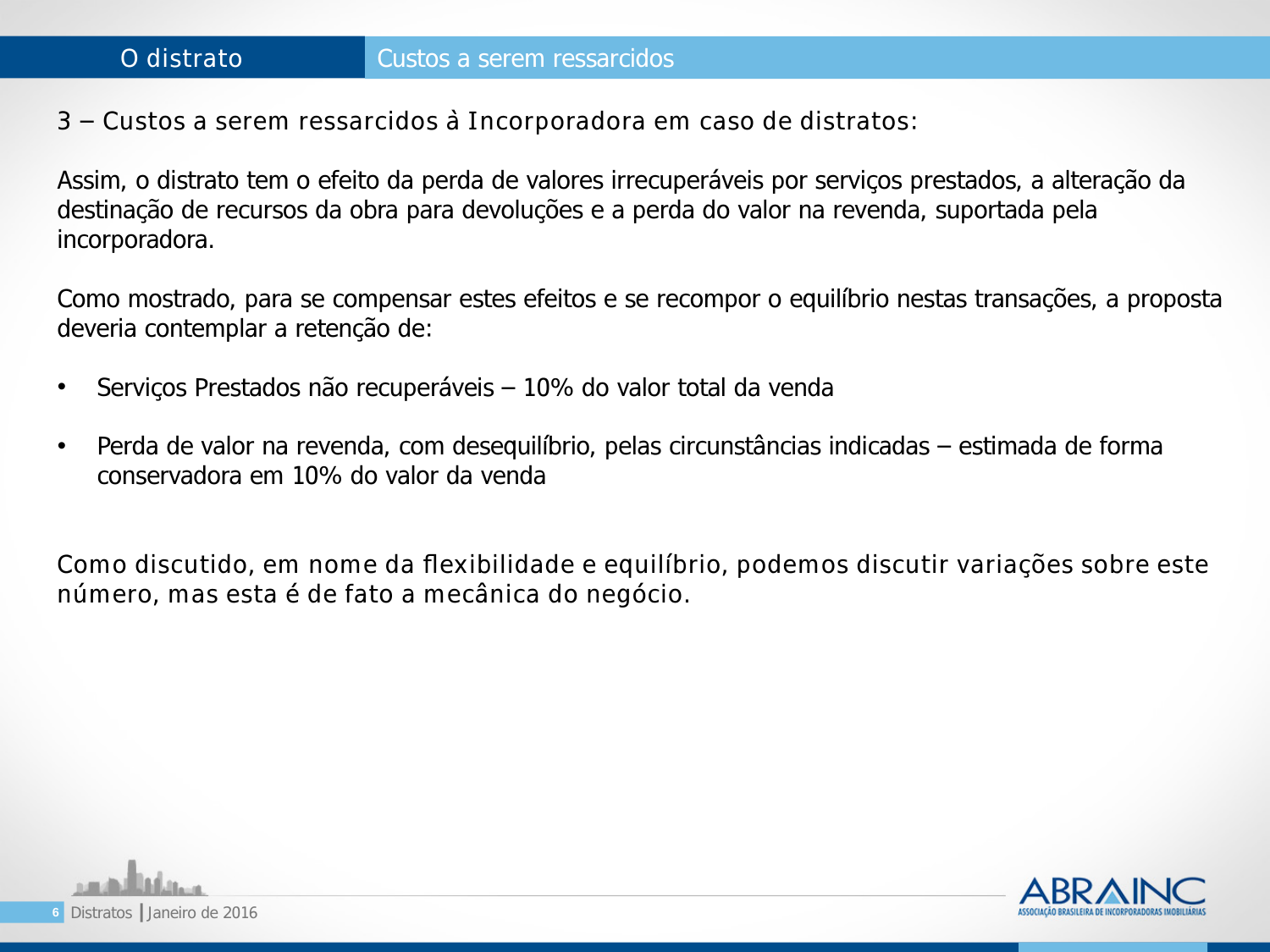

O distrato
Custos a serem ressarcidos

3 – Custos a serem ressarcidos à Incorporadora em caso de distratos:

Assim, o distrato tem o efeito da perda de valores irrecuperáveis por serviços prestados, a alteração da destinação de recursos da obra para devoluções e a perda do valor na revenda, suportada pela incorporadora.

Como mostrado, para se compensar estes efeitos e se recompor o equilíbrio nestas transações, a proposta deveria contemplar a retenção de:

Serviços Prestados não recuperáveis – 10% do valor total da venda

Perda de valor na revenda, com desequilíbrio, pelas circunstâncias indicadas – estimada de forma conservadora em 10% do valor da venda

Como discutido, em nome da flexibilidade e equilíbrio, podemos discutir variações sobre este número, mas esta é de fato a mecânica do negócio.